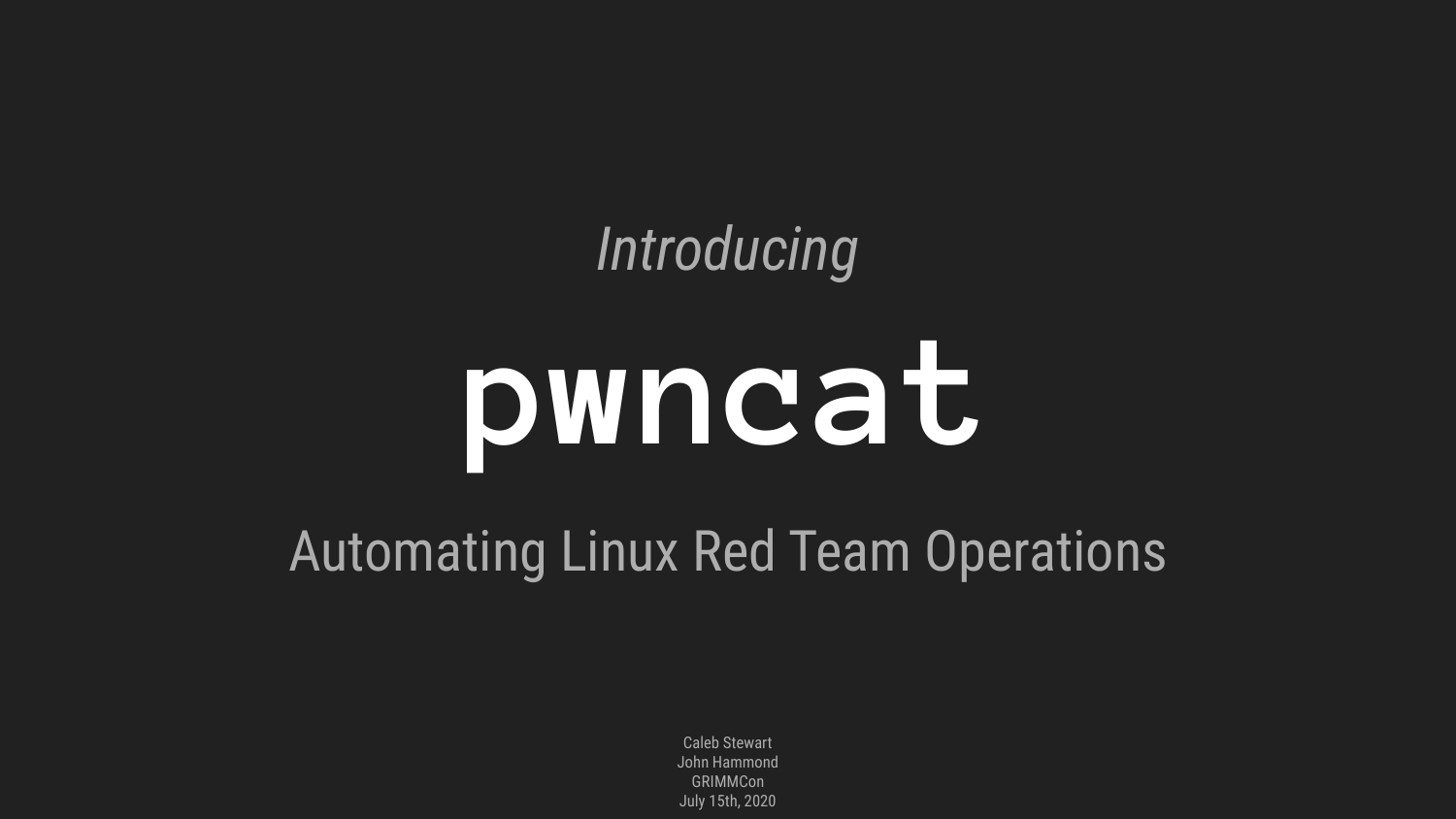

# Introducing pwncat
Automating Linux Red Team Operations
Caleb Stewart
John Hammond
GRIMMCon
July 15th, 2020